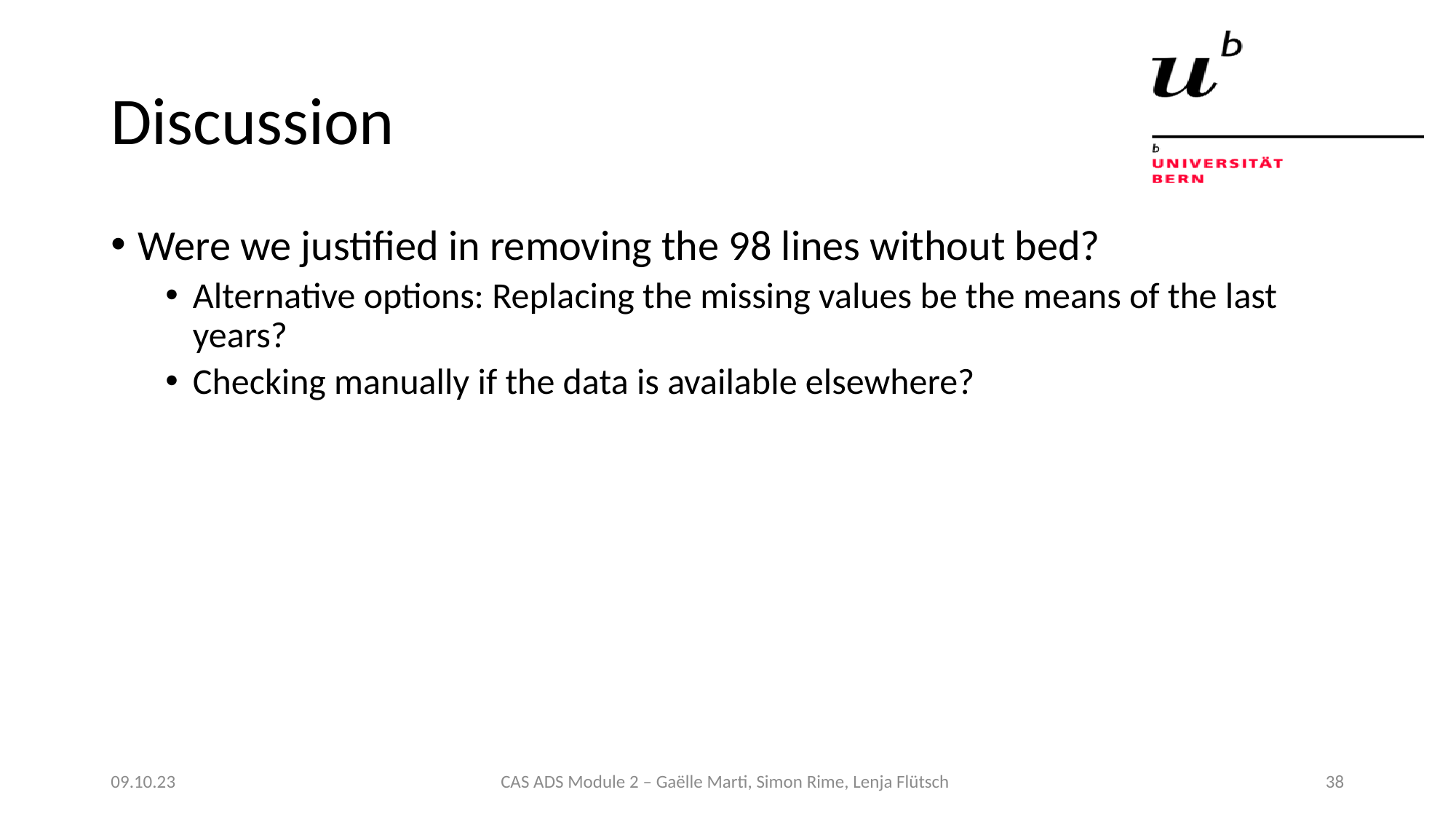

# Discussion
Were we justified in removing the 98 lines without bed?
Alternative options: Replacing the missing values be the means of the last years?
Checking manually if the data is available elsewhere?
09.10.23
CAS ADS Module 2 – Gaëlle Marti, Simon Rime, Lenja Flütsch
38